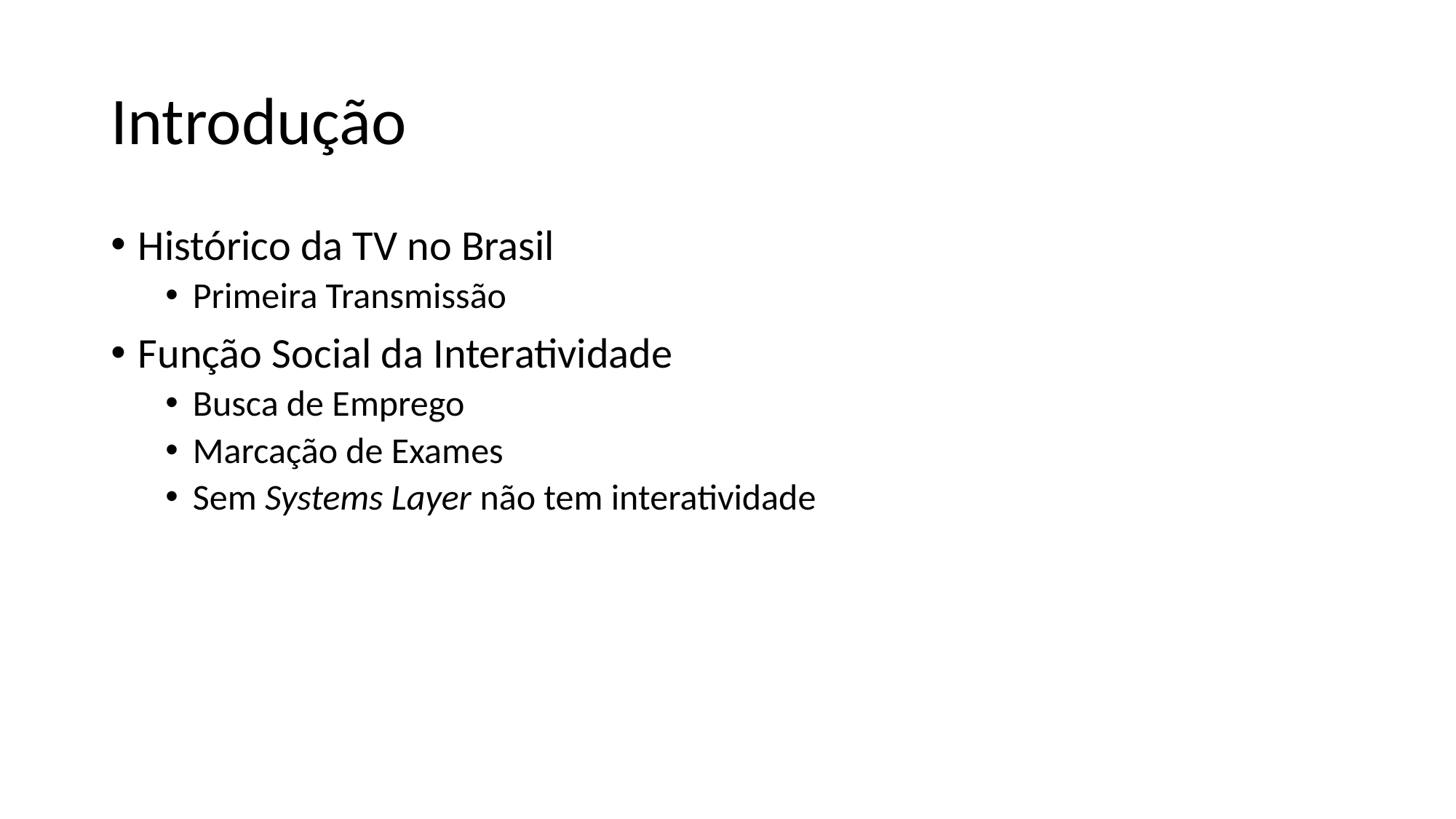

# Introdução
Histórico da TV no Brasil
Primeira Transmissão
Função Social da Interatividade
Busca de Emprego
Marcação de Exames
Sem Systems Layer não tem interatividade